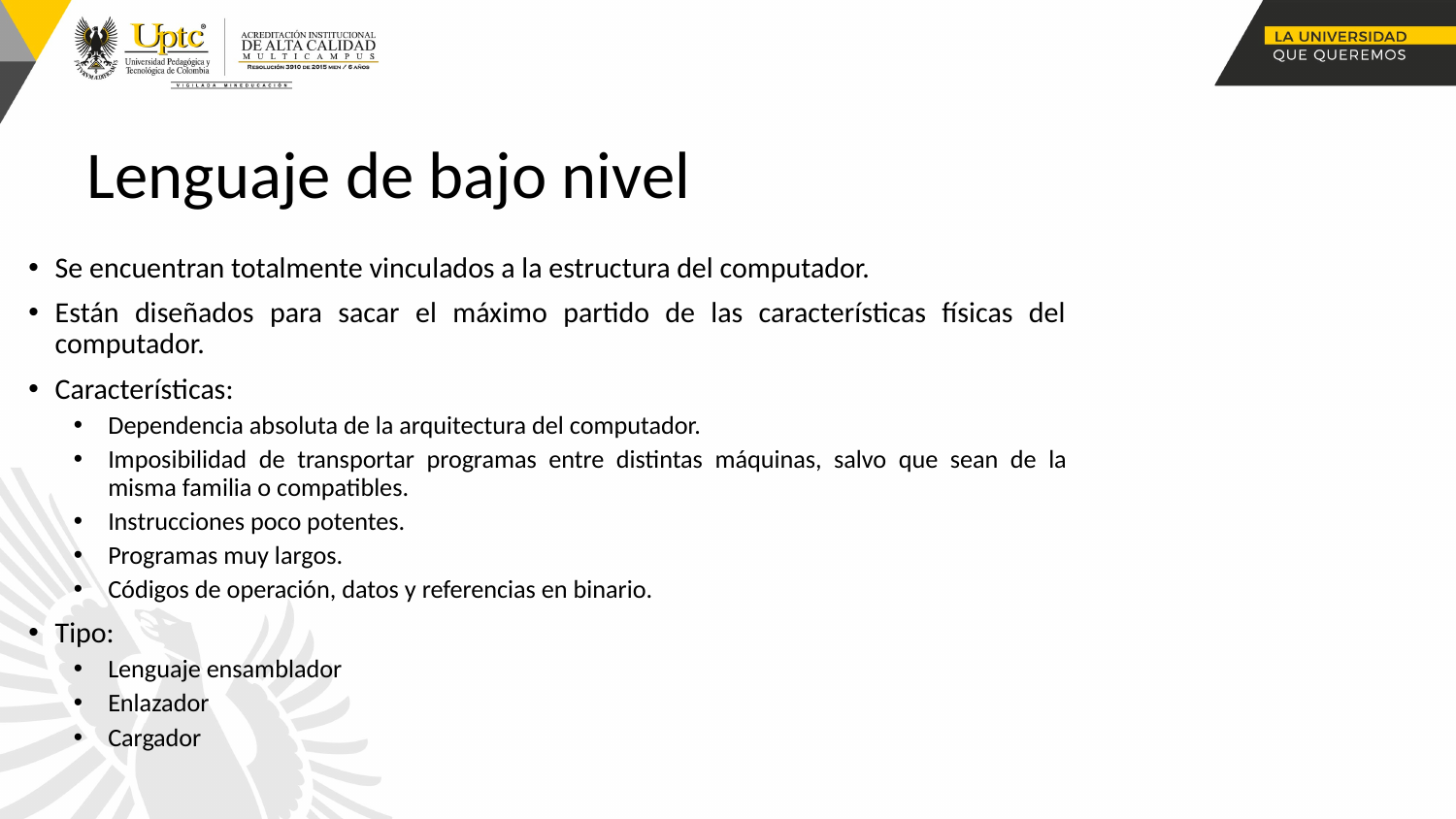

# Lenguaje de bajo nivel
Se encuentran totalmente vinculados a la estructura del computador.
Están diseñados para sacar el máximo partido de las características físicas del computador.
Características:
Dependencia absoluta de la arquitectura del computador.
Imposibilidad de transportar programas entre distintas máquinas, salvo que sean de la misma familia o compatibles.
Instrucciones poco potentes.
Programas muy largos.
Códigos de operación, datos y referencias en binario.
Tipo:
Lenguaje ensamblador
Enlazador
Cargador